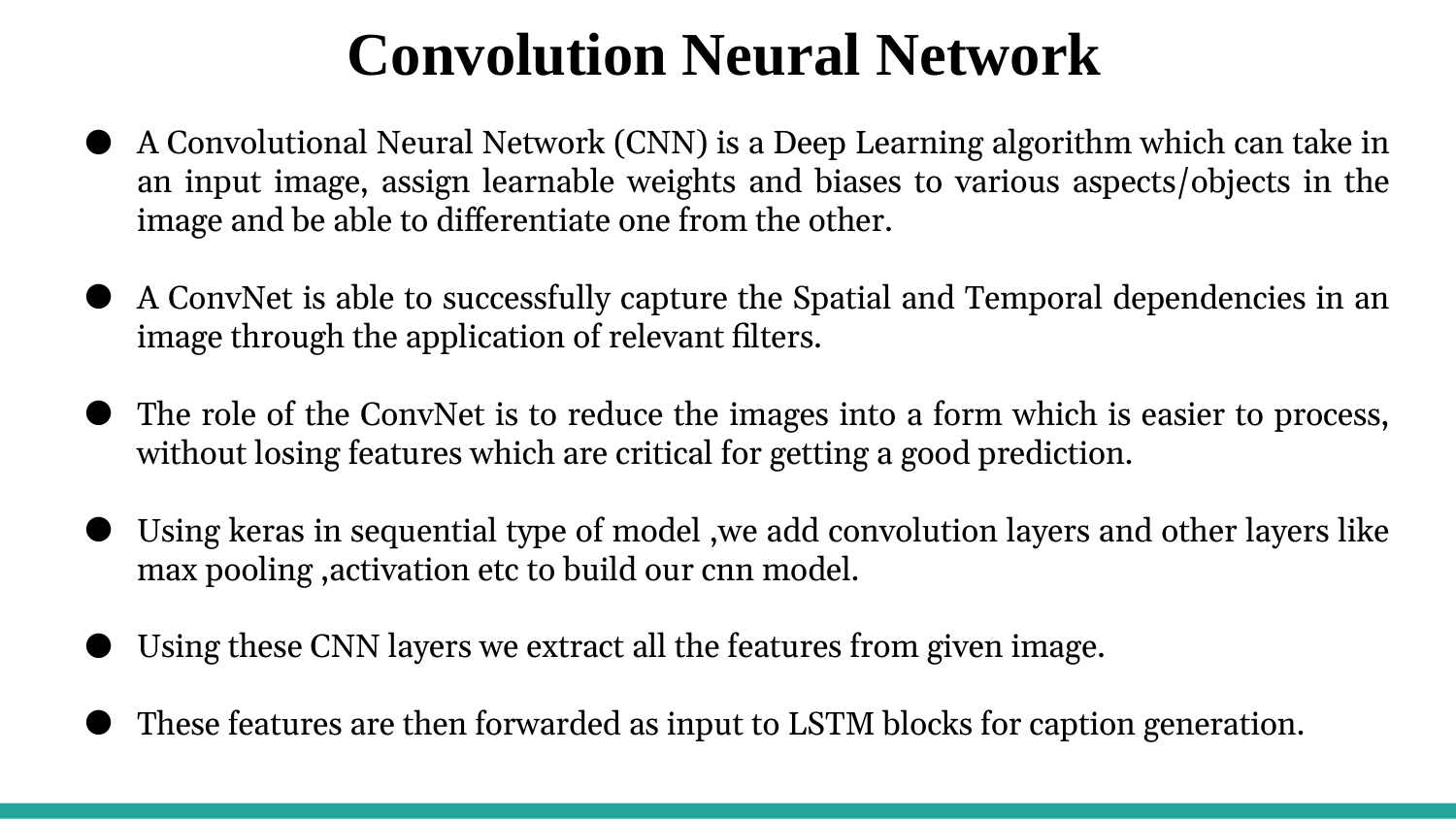

# Convolution Neural Network
A Convolutional Neural Network (CNN) is a Deep Learning algorithm which can take in an input image, assign learnable weights and biases to various aspects/objects in the image and be able to differentiate one from the other.

A ConvNet is able to successfully capture the Spatial and Temporal dependencies in an image through the application of relevant filters.

The role of the ConvNet is to reduce the images into a form which is easier to process, without losing features which are critical for getting a good prediction.

Using keras in sequential type of model ,we add convolution layers and other layers like max pooling ,activation etc to build our cnn model.

Using these CNN layers we extract all the features from given image.

These features are then forwarded as input to LSTM blocks for caption generation.